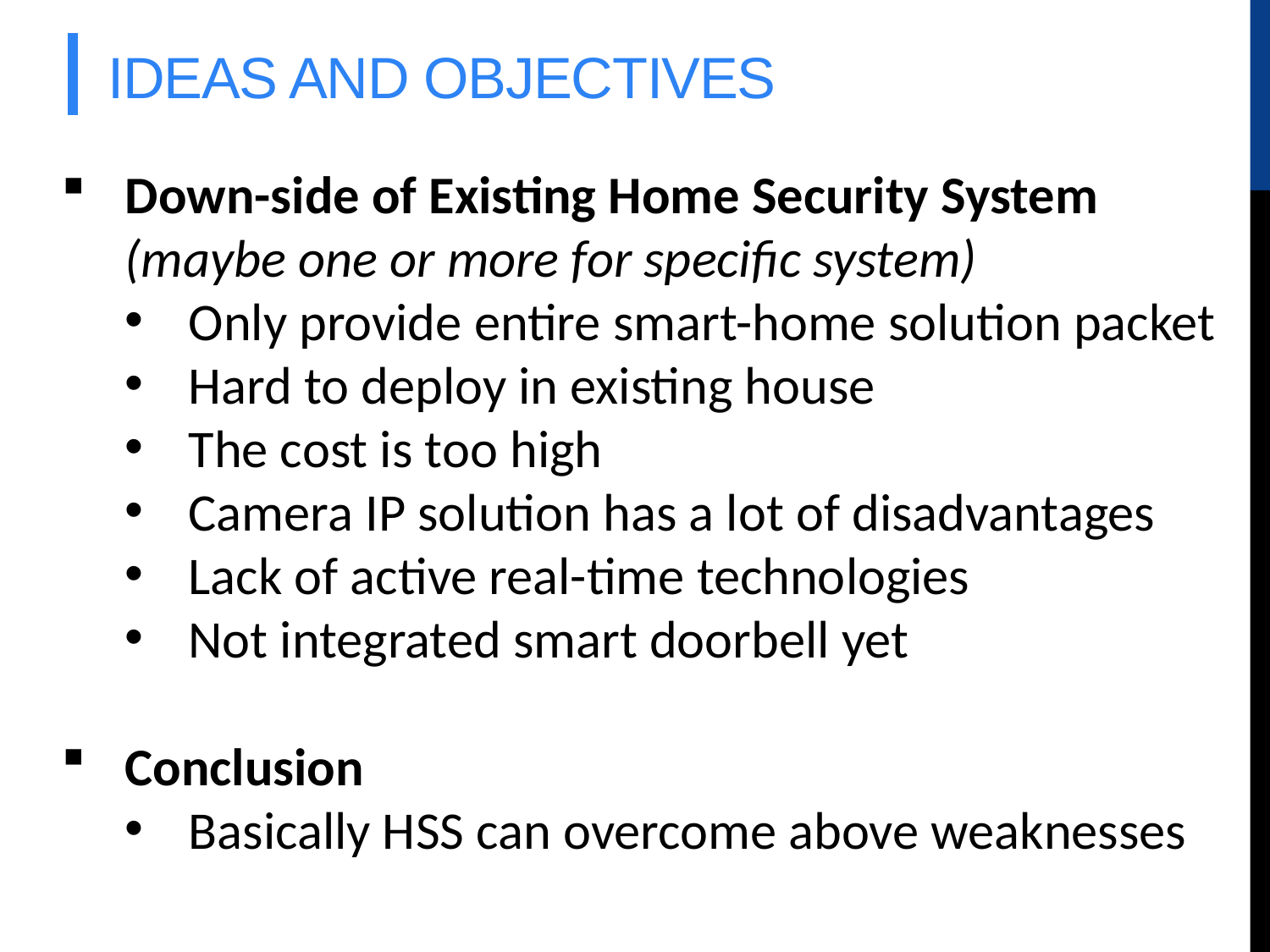

# IDEAS and objectives
Down-side of Existing Home Security System
(maybe one or more for specific system)
Only provide entire smart-home solution packet
Hard to deploy in existing house
The cost is too high
Camera IP solution has a lot of disadvantages
Lack of active real-time technologies
Not integrated smart doorbell yet
Conclusion
Basically HSS can overcome above weaknesses